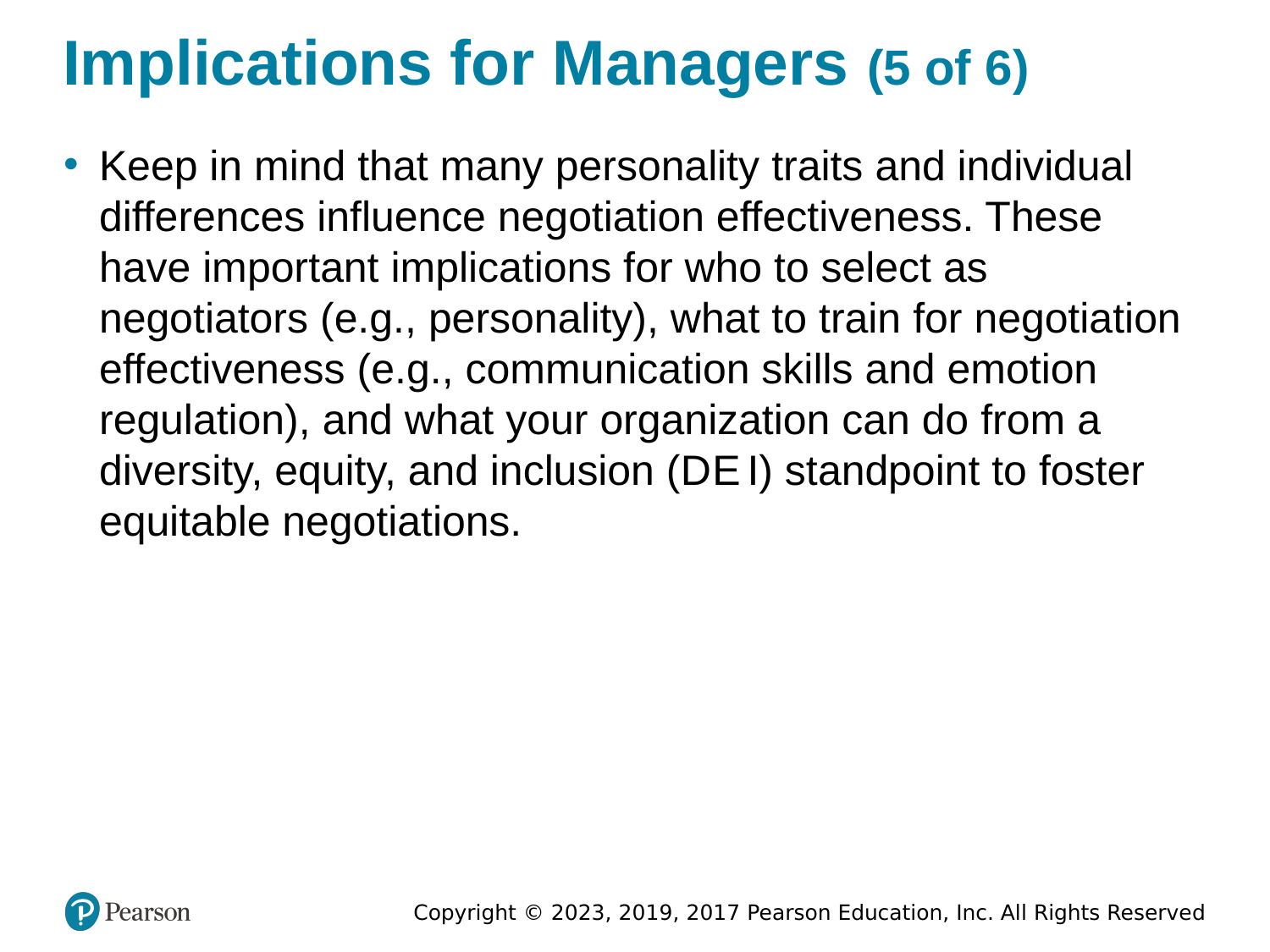

# Implications for Managers (5 of 6)
Keep in mind that many personality traits and individual differences influence negotiation effectiveness. These have important implications for who to select as negotiators (e.g., personality), what to train for negotiation effectiveness (e.g., communication skills and emotion regulation), and what your organization can do from a diversity, equity, and inclusion (D E I) standpoint to foster equitable negotiations.